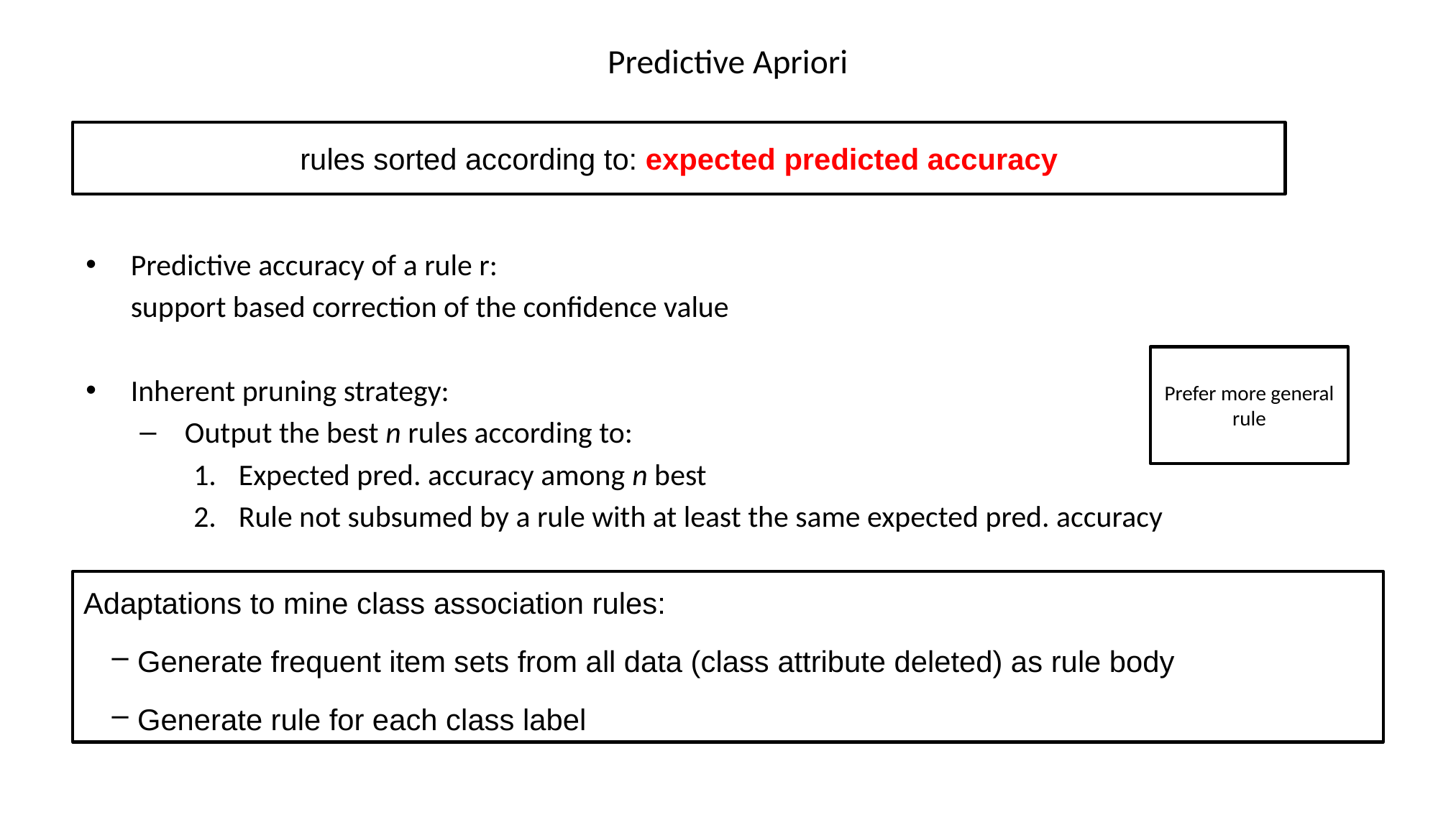

# Predictive Apriori
rules sorted according to: expected predicted accuracy
Predictive accuracy of a rule r:
	support based correction of the confidence value

Inherent pruning strategy:
Output the best n rules according to:
Expected pred. accuracy among n best
Rule not subsumed by a rule with at least the same expected pred. accuracy
Prefer more general rule
Adaptations to mine class association rules:
Generate frequent item sets from all data (class attribute deleted) as rule body
Generate rule for each class label